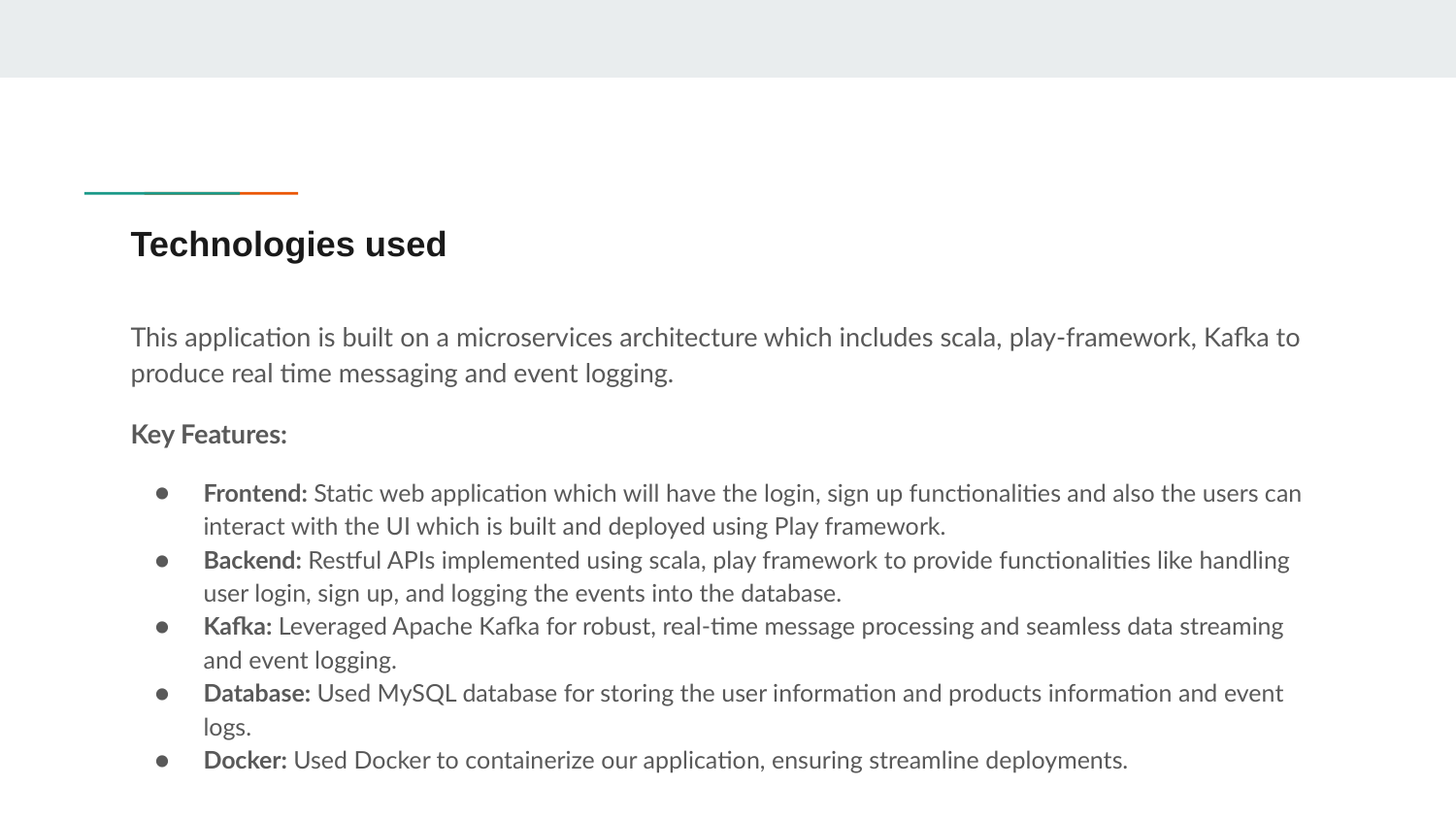

# Technologies used
This application is built on a microservices architecture which includes scala, play-framework, Kafka to produce real time messaging and event logging.
Key Features:
Frontend: Static web application which will have the login, sign up functionalities and also the users can interact with the UI which is built and deployed using Play framework.
Backend: Restful APIs implemented using scala, play framework to provide functionalities like handling user login, sign up, and logging the events into the database.
Kafka: Leveraged Apache Kafka for robust, real-time message processing and seamless data streaming and event logging.
Database: Used MySQL database for storing the user information and products information and event logs.
Docker: Used Docker to containerize our application, ensuring streamline deployments.